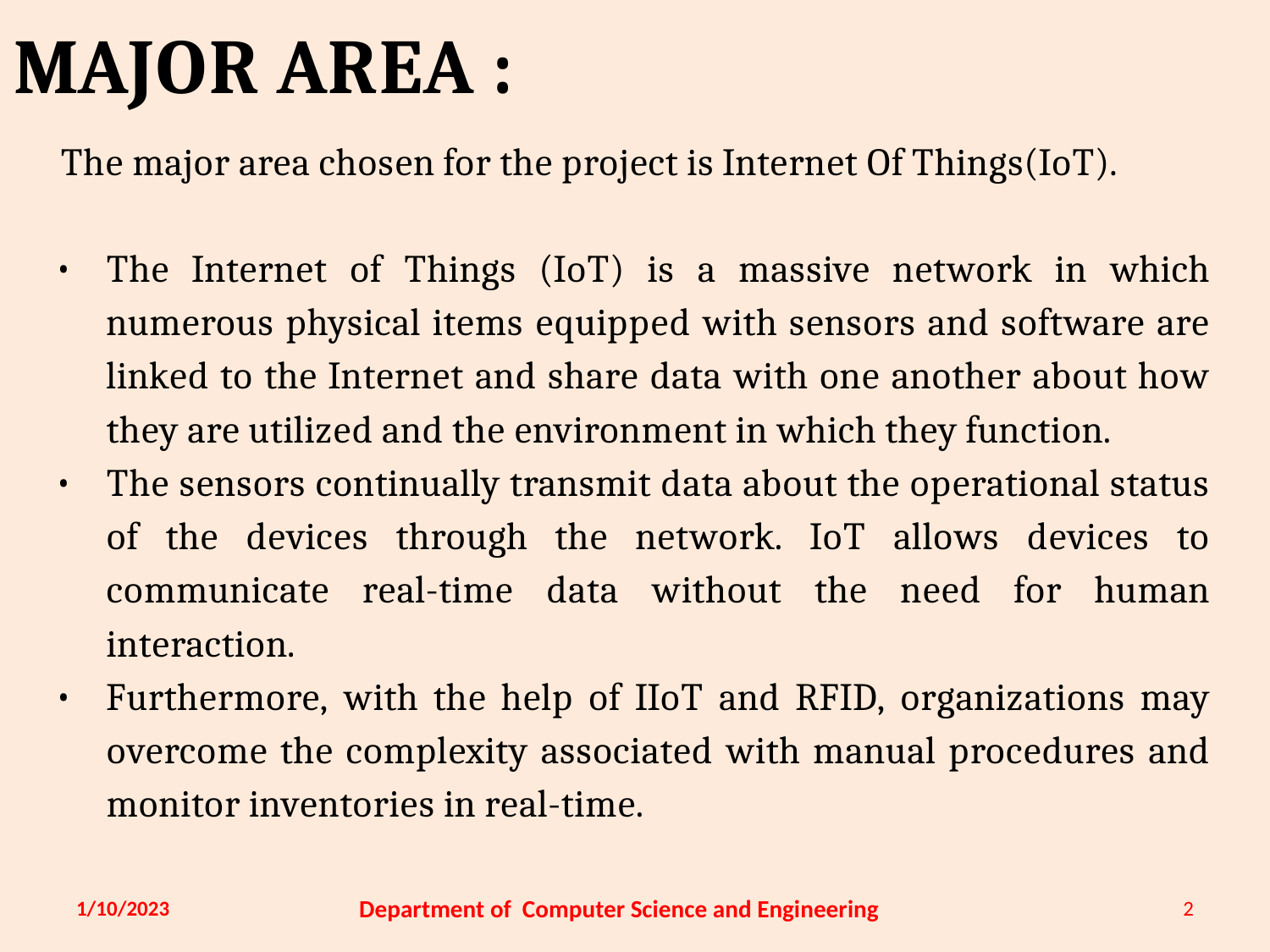

# MAJOR AREA :
The major area chosen for the project is Internet Of Things(IoT).

The Internet of Things (IoT) is a massive network in which numerous physical items equipped with sensors and software are linked to the Internet and share data with one another about how they are utilized and the environment in which they function.
The sensors continually transmit data about the operational status of the devices through the network. IoT allows devices to communicate real-time data without the need for human interaction.
Furthermore, with the help of IIoT and RFID, organizations may overcome the complexity associated with manual procedures and monitor inventories in real-time.

1/10/2023
Department of  Computer Science and Engineering
2